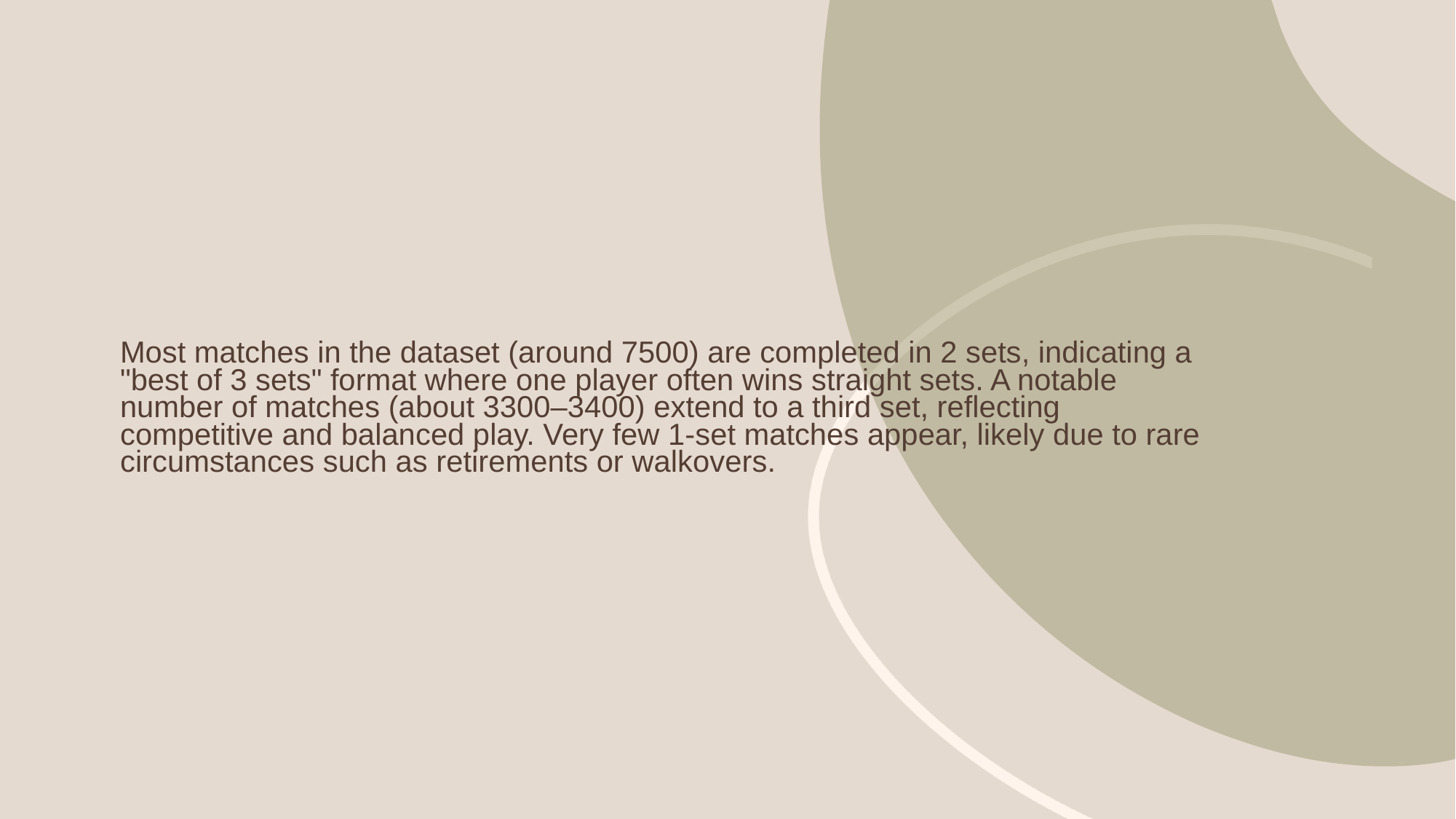

# Most matches in the dataset (around 7500) are completed in 2 sets, indicating a "best of 3 sets" format where one player often wins straight sets. A notable number of matches (about 3300–3400) extend to a third set, reflecting competitive and balanced play. Very few 1-set matches appear, likely due to rare circumstances such as retirements or walkovers.